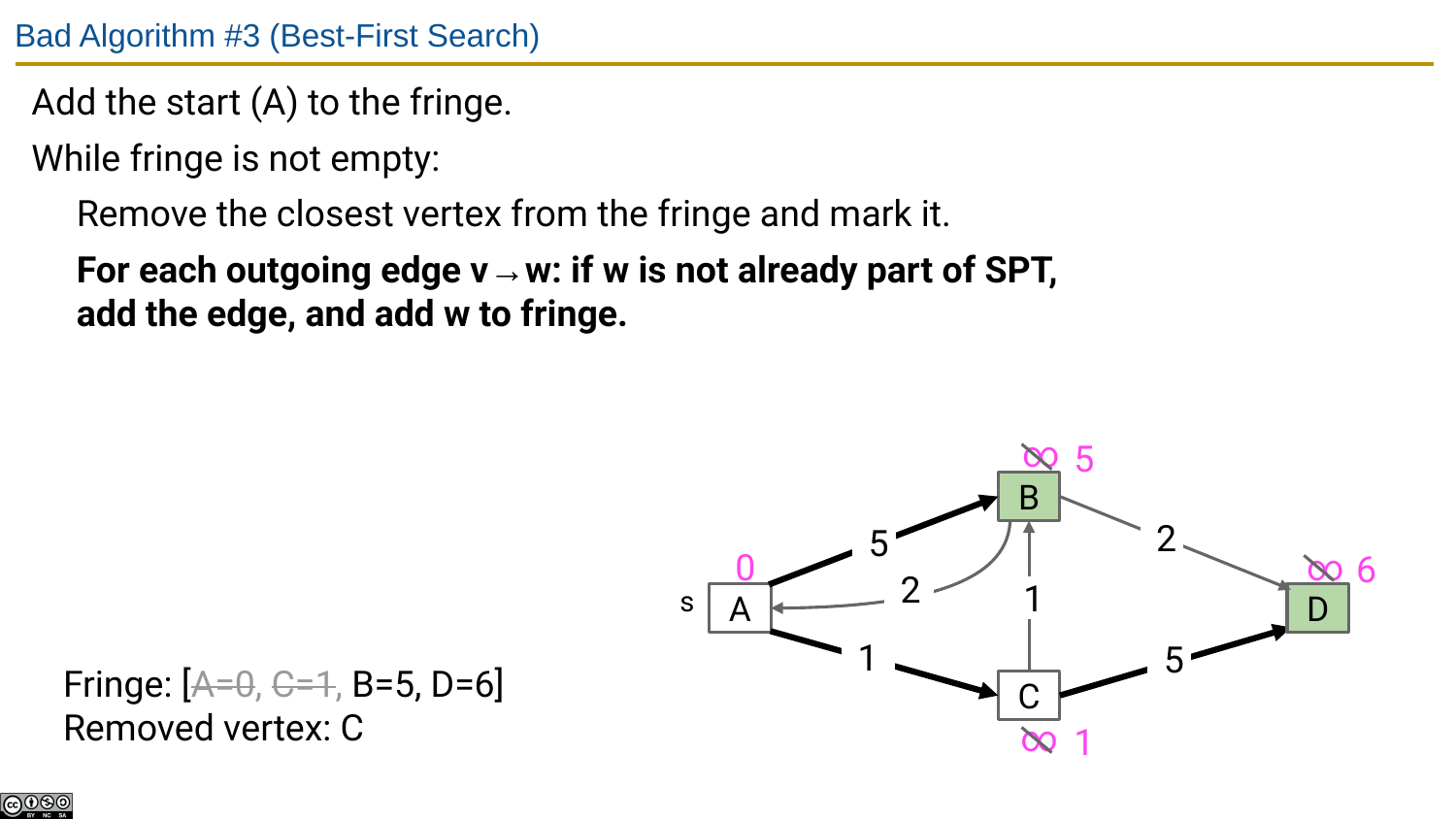

# Bad Algorithm #3 (Best-First Search)
Add the start (A) to the fringe.
While fringe is not empty:
     Remove the closest vertex from the fringe and mark it.
     For each outgoing edge v→w: if w is not already part of SPT,
     add the edge, and add w to fringe.
∞
B

2
5
∞
0
2
s
1
A
D
1
5
C
∞
5
6
Fringe: [A=0, C=1, B=5, D=6]
Removed vertex: C
1